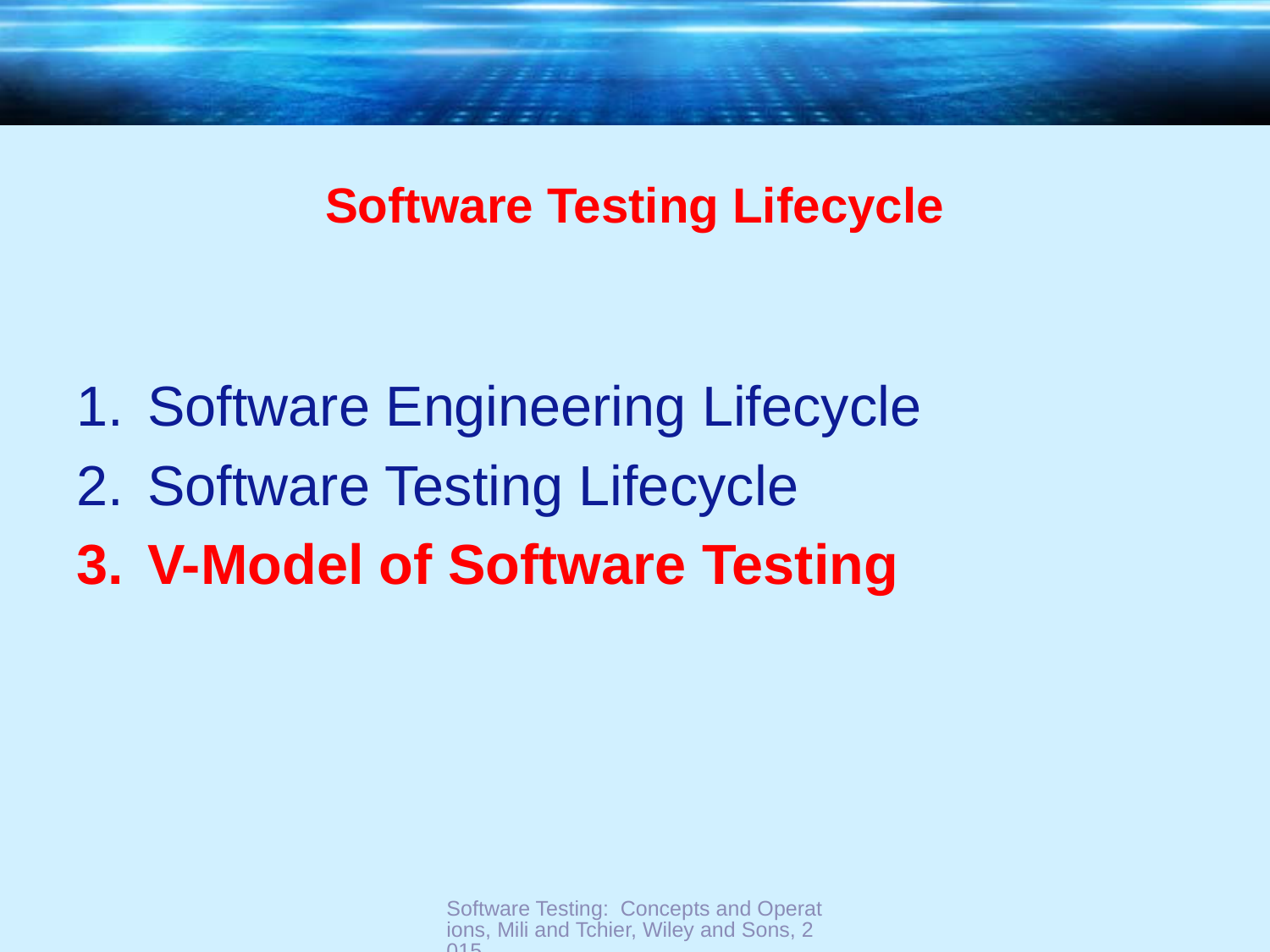

# Software Testing Lifecycle

Software Engineering Lifecycle
Software Testing Lifecycle
V-Model of Software Testing
Software Testing:  Concepts and Operations, Mili and Tchier, Wiley and Sons, 2015